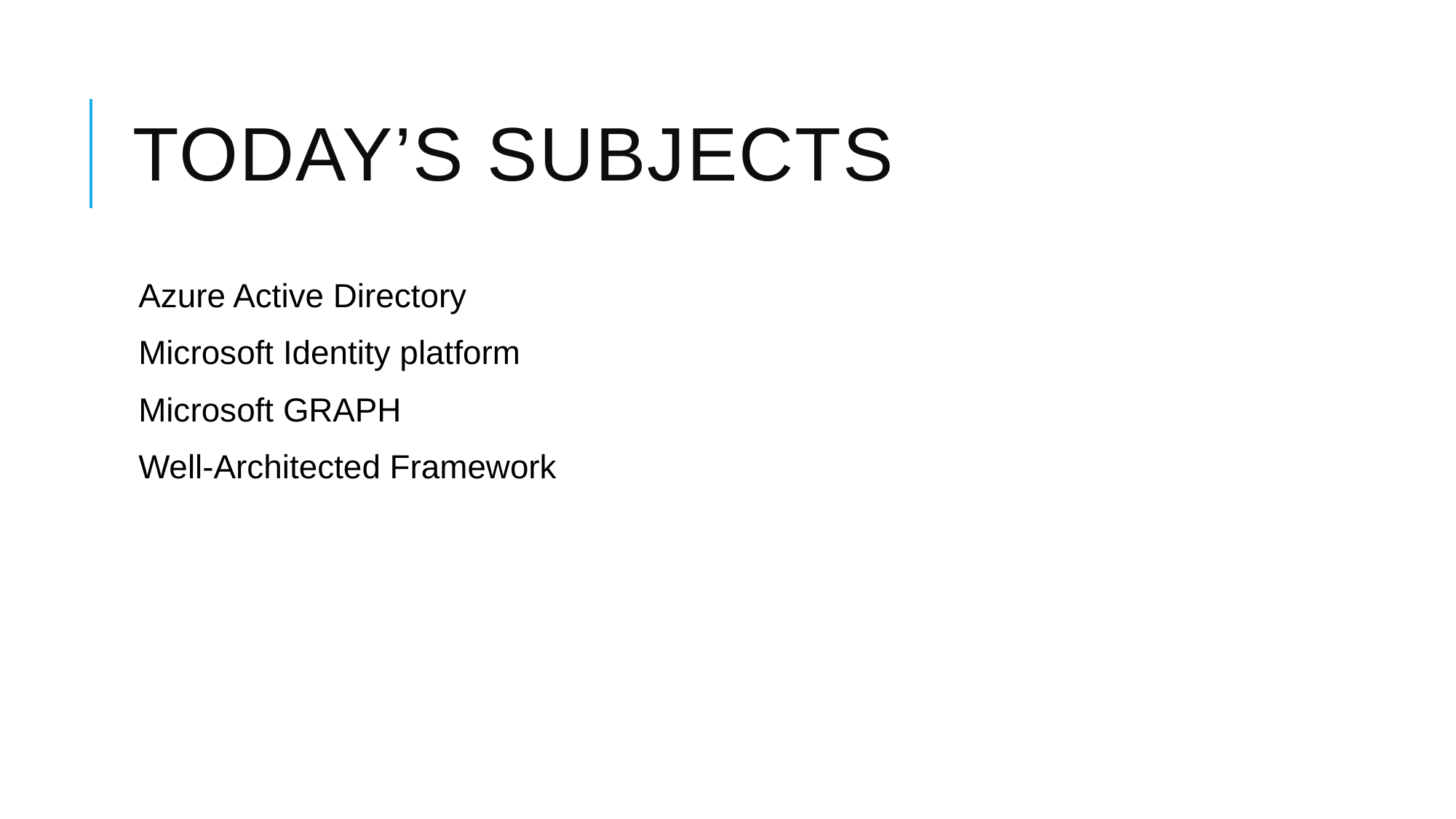

# Today’s subjects
Azure Active Directory
Microsoft Identity platform
Microsoft GRAPH
Well-Architected Framework